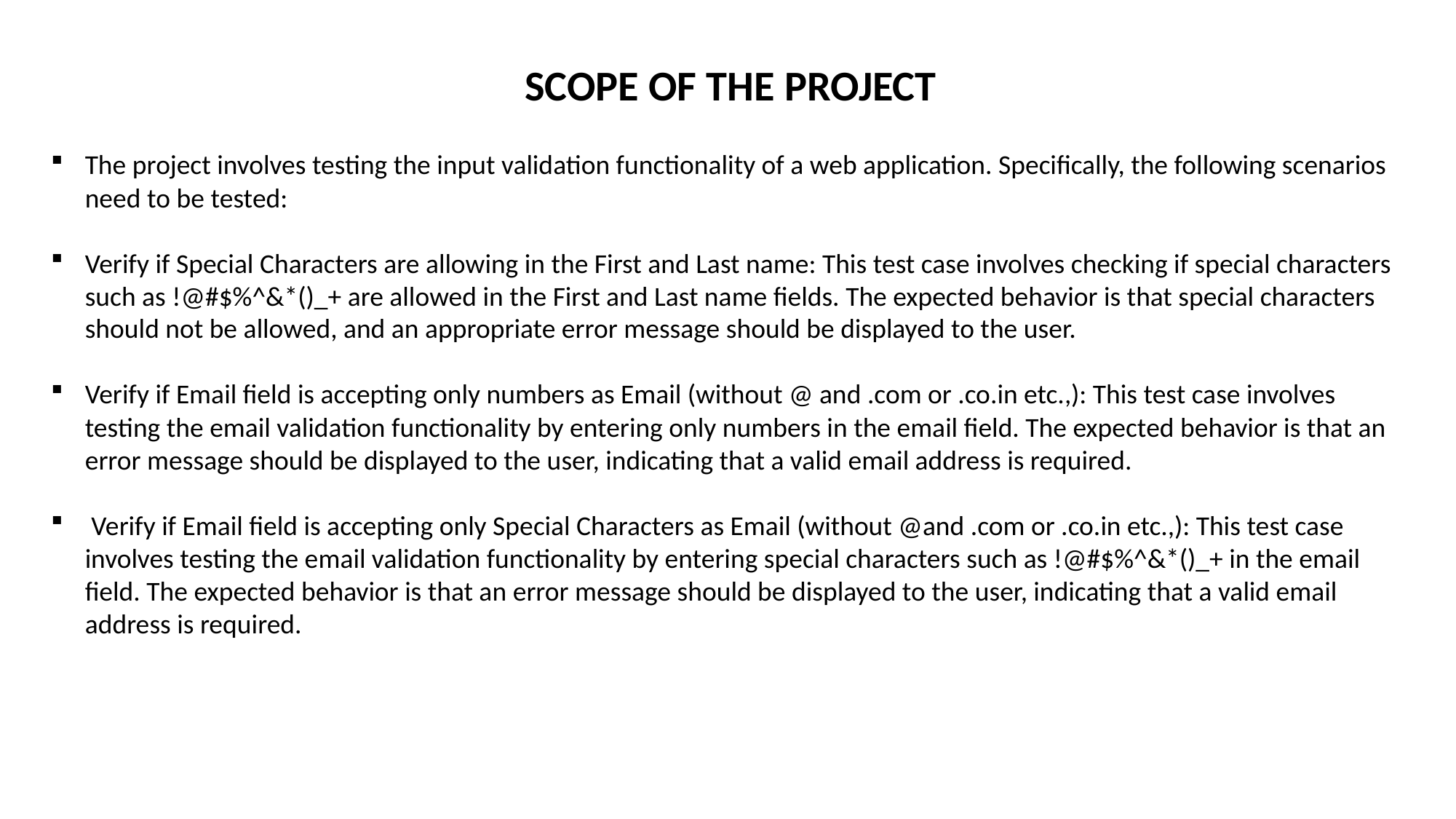

SCOPE OF THE PROJECT
The project involves testing the input validation functionality of a web application. Specifically, the following scenarios need to be tested:

Verify if Special Characters are allowing in the First and Last name: This test case involves checking if special characters such as !@#$%^&*()_+ are allowed in the First and Last name fields. The expected behavior is that special characters should not be allowed, and an appropriate error message should be displayed to the user.

Verify if Email field is accepting only numbers as Email (without @ and .com or .co.in etc.,): This test case involves testing the email validation functionality by entering only numbers in the email field. The expected behavior is that an error message should be displayed to the user, indicating that a valid email address is required.

 Verify if Email field is accepting only Special Characters as Email (without @and .com or .co.in etc.,): This test case involves testing the email validation functionality by entering special characters such as !@#$%^&*()_+ in the email field. The expected behavior is that an error message should be displayed to the user, indicating that a valid email address is required.